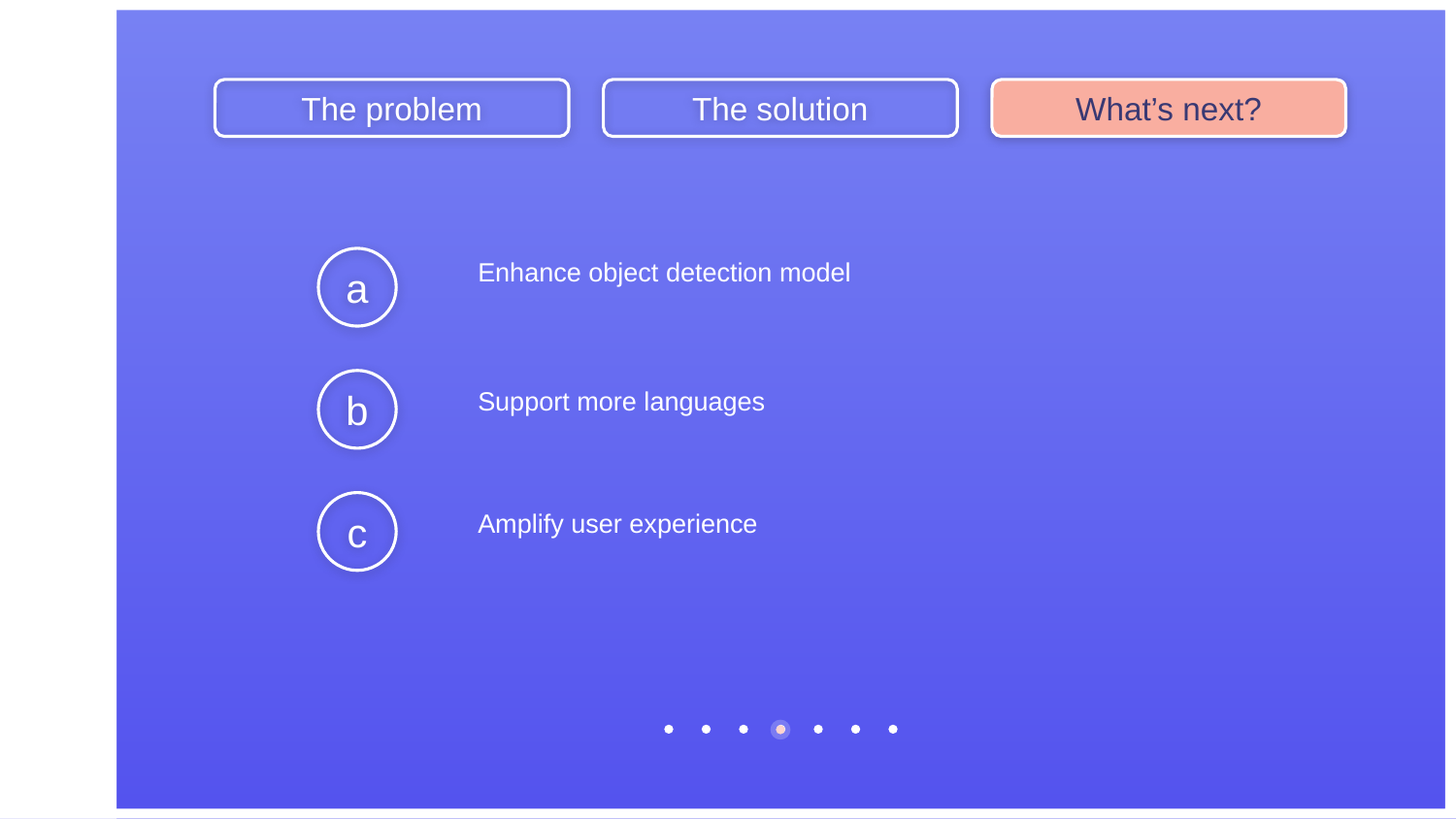

The problem
The solution
What’s next?
Enhance object detection model
a
b
Support more languages
c
Amplify user experience